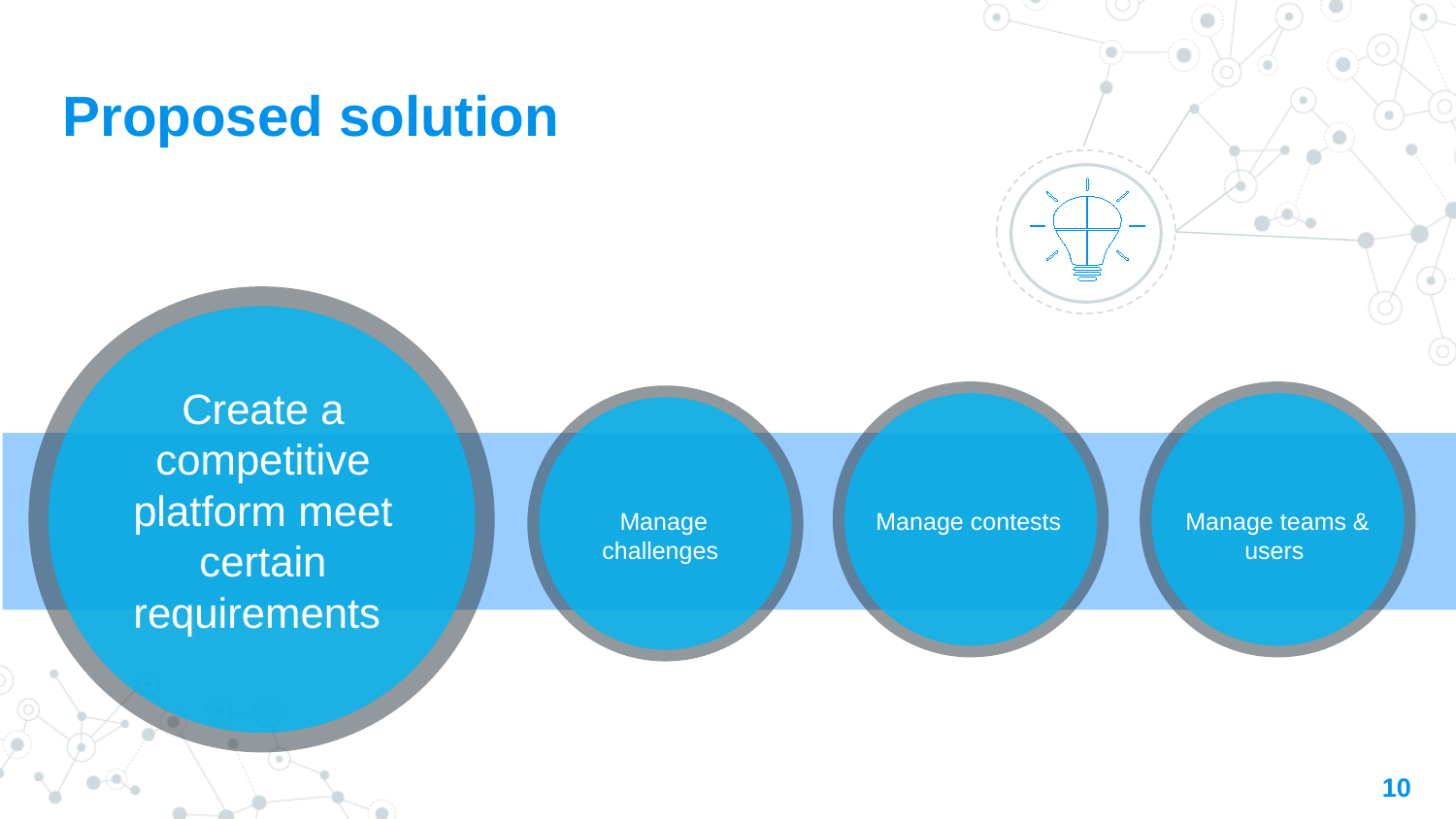

Proposed solution

Proposed solution

Create a competitive platform meet certain requirements

Manage contests
Manage teams & users
Manage challenges
10